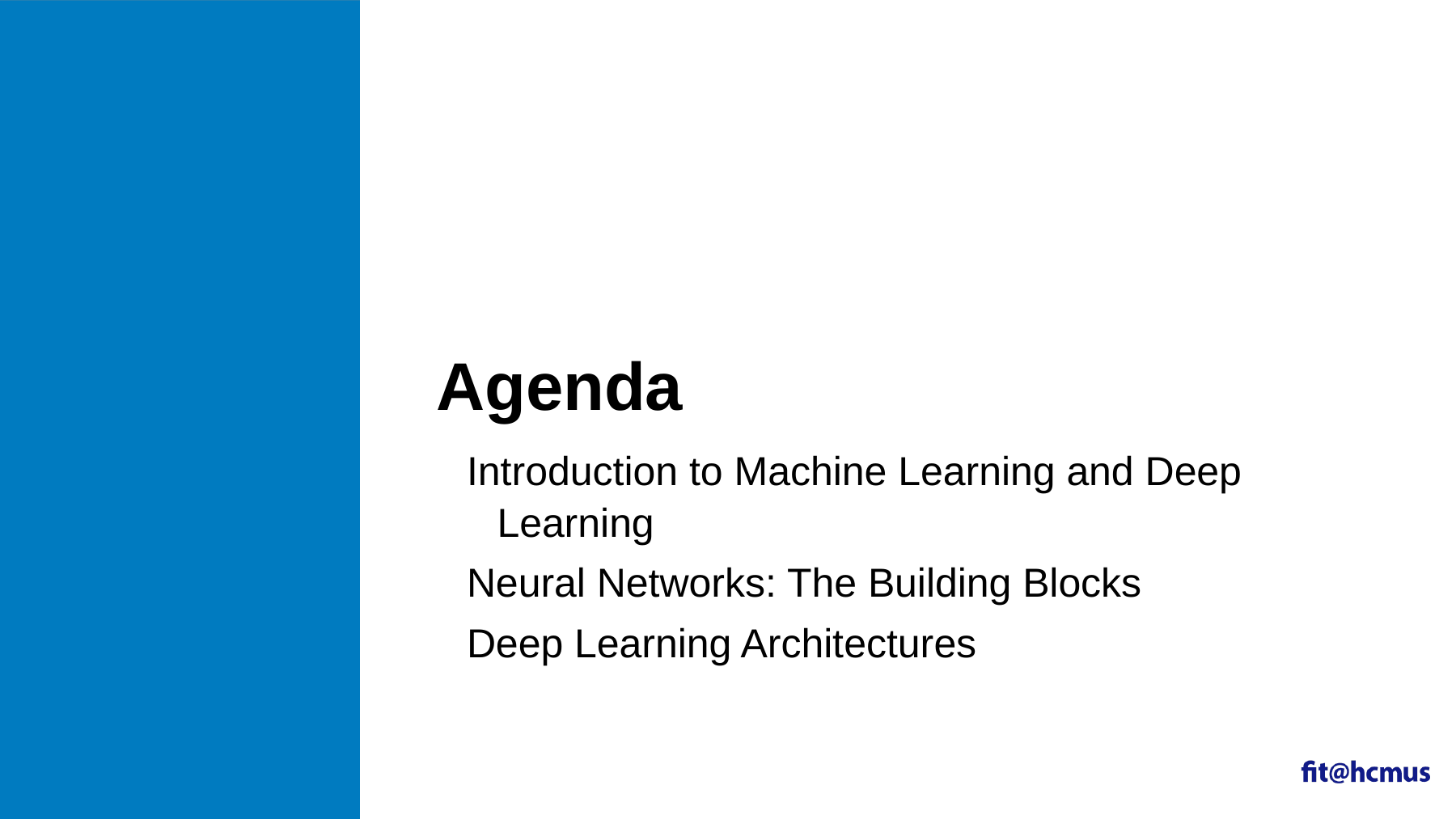

# Agenda
Introduction to Machine Learning and Deep Learning
Neural Networks: The Building Blocks
Deep Learning Architectures